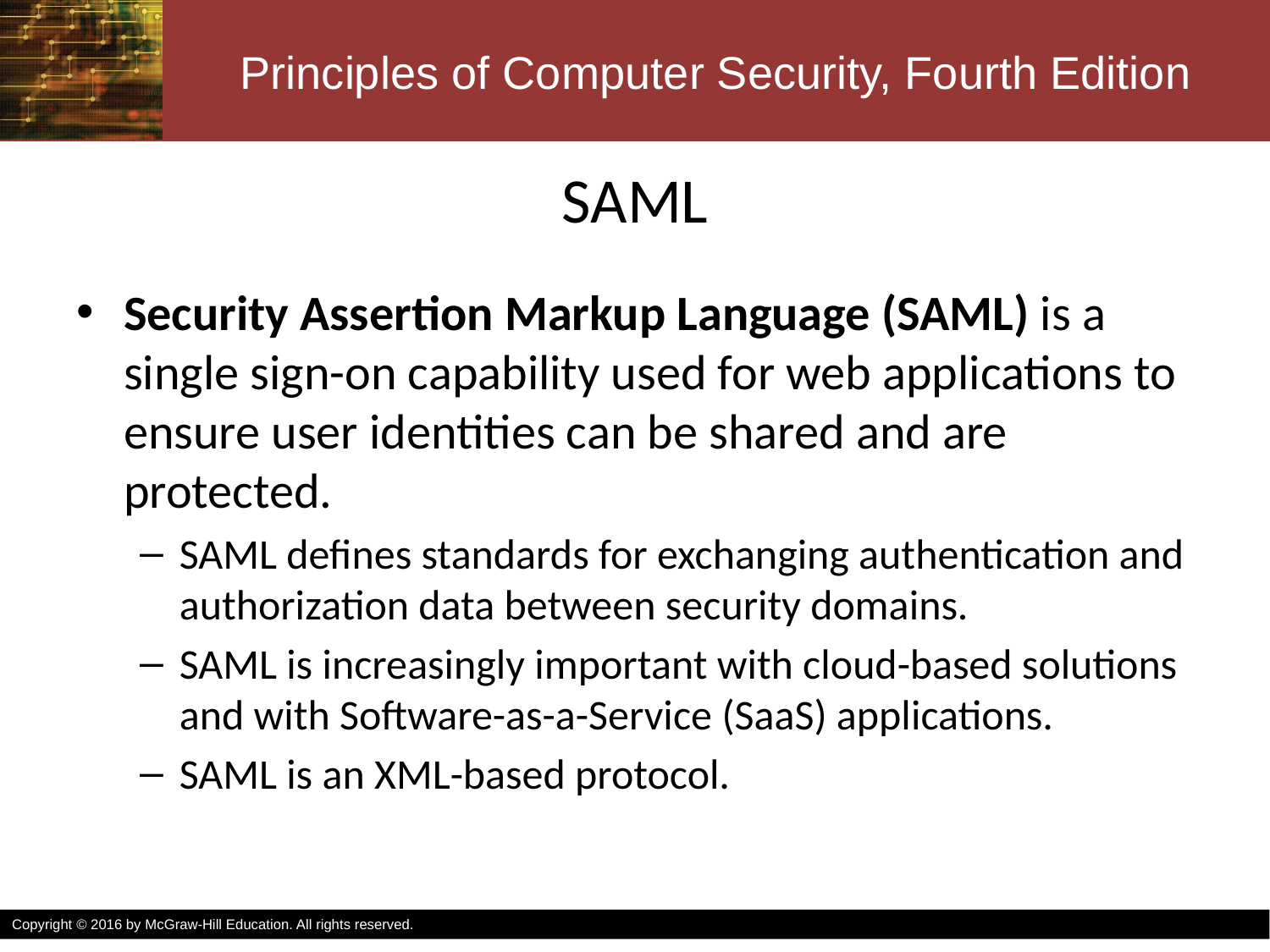

# SAML
Security Assertion Markup Language (SAML) is a single sign-on capability used for web applications to ensure user identities can be shared and are protected.
SAML defines standards for exchanging authentication and authorization data between security domains.
SAML is increasingly important with cloud-based solutions and with Software-as-a-Service (SaaS) applications.
SAML is an XML-based protocol.